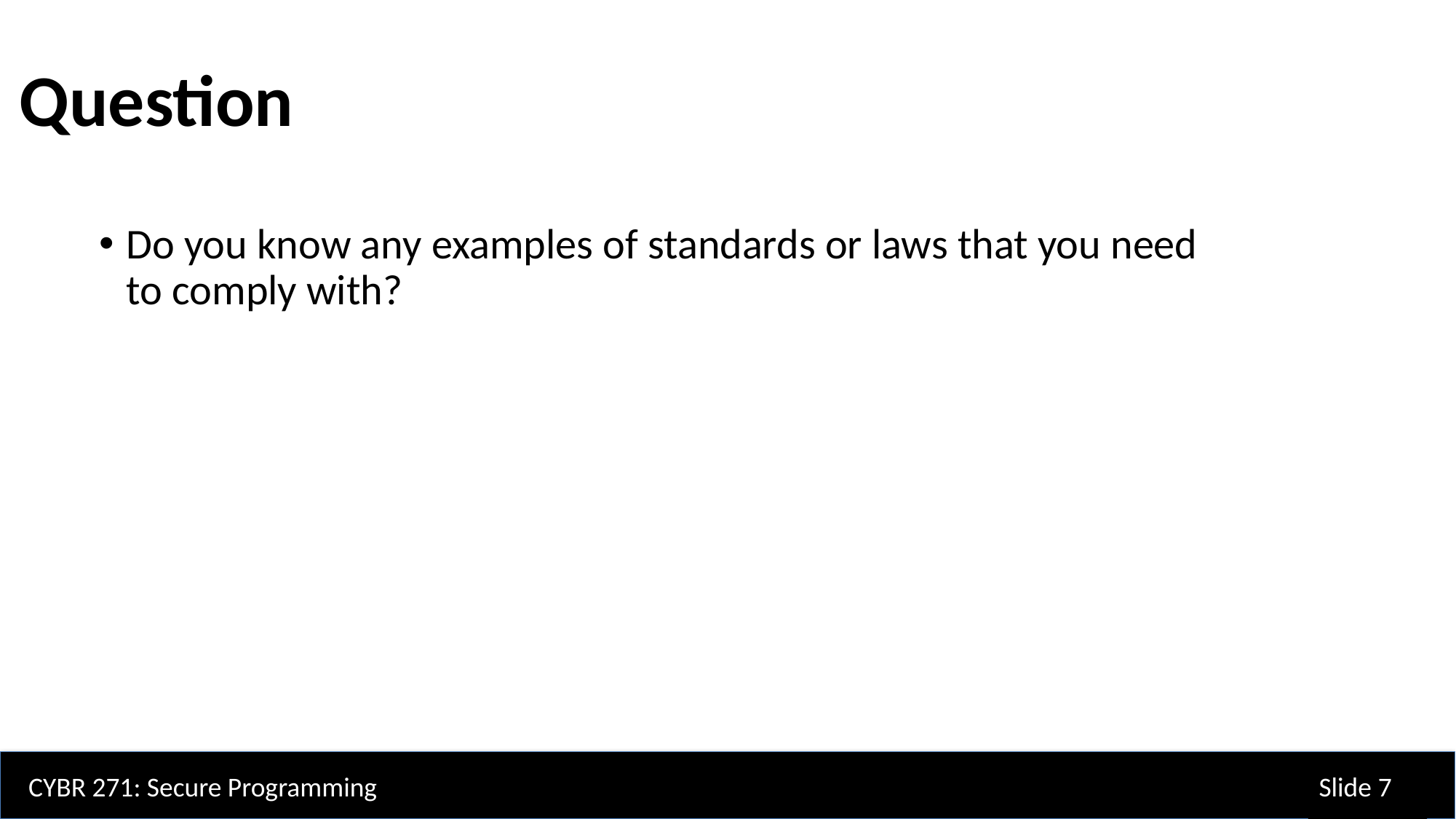

Question
Do you know any examples of standards or laws that you need to comply with?

CYBR 271: Secure Programming
Slide 7